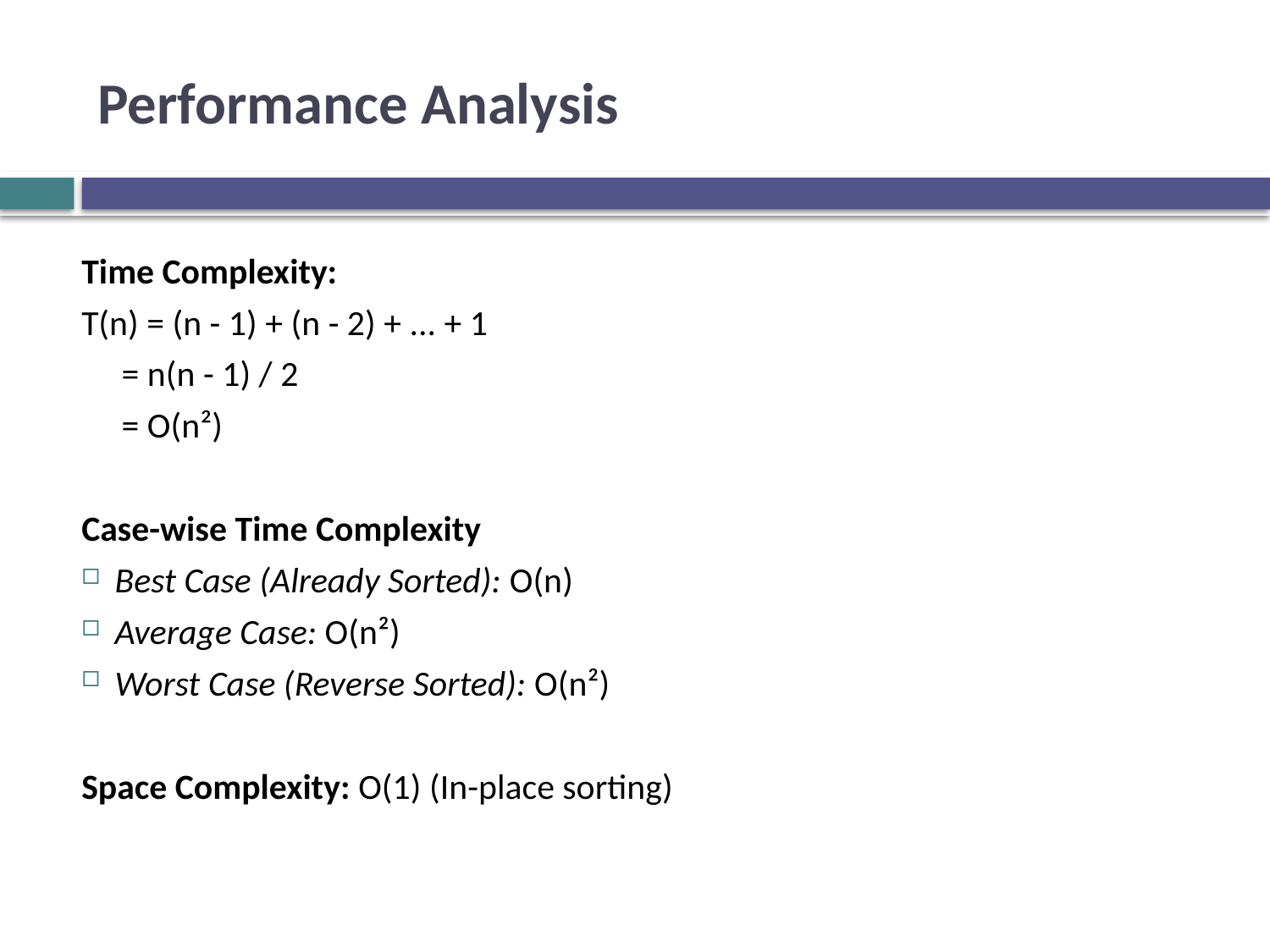

# Performance Analysis
Time Complexity:
T(n) = (n - 1) + (n - 2) + ... + 1
     = n(n - 1) / 2
     = O(n²)

Case-wise Time Complexity
Best Case (Already Sorted): O(n)
Average Case: O(n²)
Worst Case (Reverse Sorted): O(n²)

Space Complexity: O(1) (In-place sorting)